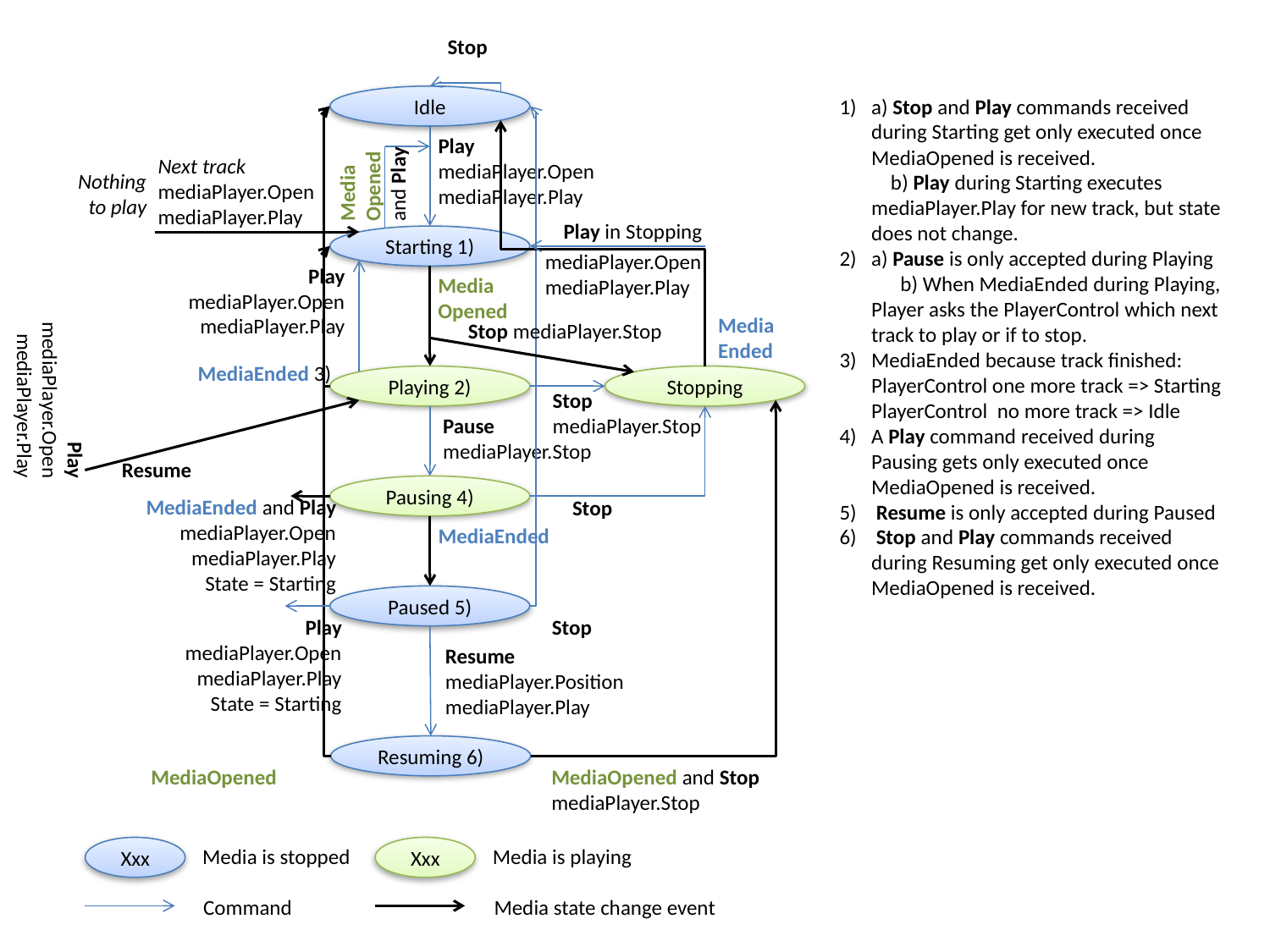

Stop
Idle
a) Stop and Play commands received during Starting get only executed once MediaOpened is received.                              b) Play during Starting executes mediaPlayer.Play for new track, but state does not change.
a) Pause is only accepted during Playing        b) When MediaEnded during Playing, Player asks the PlayerControl which next track to play or if to stop.
MediaEnded because track finished:   PlayerControl one more track => Starting PlayerControl  no more track => Idle
A Play command received during Pausing gets only executed once MediaOpened is received.
 Resume is only accepted during Paused
 Stop and Play commands received during Resuming get only executed once MediaOpened is received.

Play
mediaPlayer.Open
mediaPlayer.Play
Media
Opened
and Play
Next track
mediaPlayer.Open
mediaPlayer.Play
Nothing
to play
Play in Stopping
Starting 1)
mediaPlayer.Open
mediaPlayer.Play
Play
mediaPlayer.Open
mediaPlayer.Play

Media
Opened
Media
Ended
Stop mediaPlayer.Stop

MediaEnded 3)
Play
mediaPlayer.Open
mediaPlayer.Play
Playing 2)
Stopping
Stop
mediaPlayer.Stop

Pause
mediaPlayer.Stop
Resume
Pausing 4)
MediaEnded and Play
mediaPlayer.Open
mediaPlayer.Play
State = Starting
Stop
MediaEnded
Paused 5)
Play
mediaPlayer.Open
mediaPlayer.Play
State = Starting
Stop
Resume
mediaPlayer.Position
mediaPlayer.Play
Resuming 6)
MediaOpened
MediaOpened and Stop
mediaPlayer.Stop
Xxx
Media is stopped
Xxx
Media is playing
Command
Media state change event